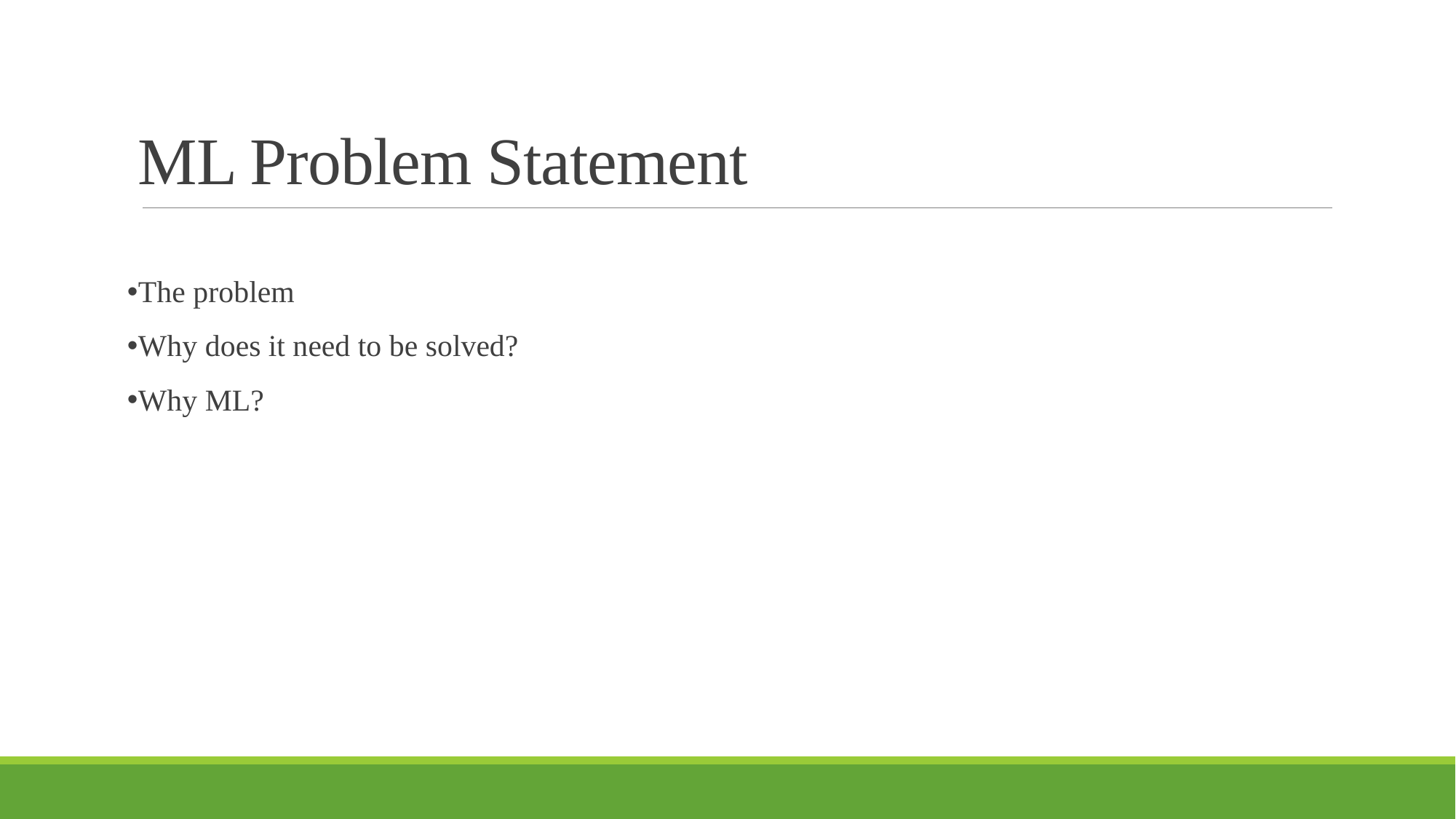

# ML Problem Statement
The problem
Why does it need to be solved?
Why ML?